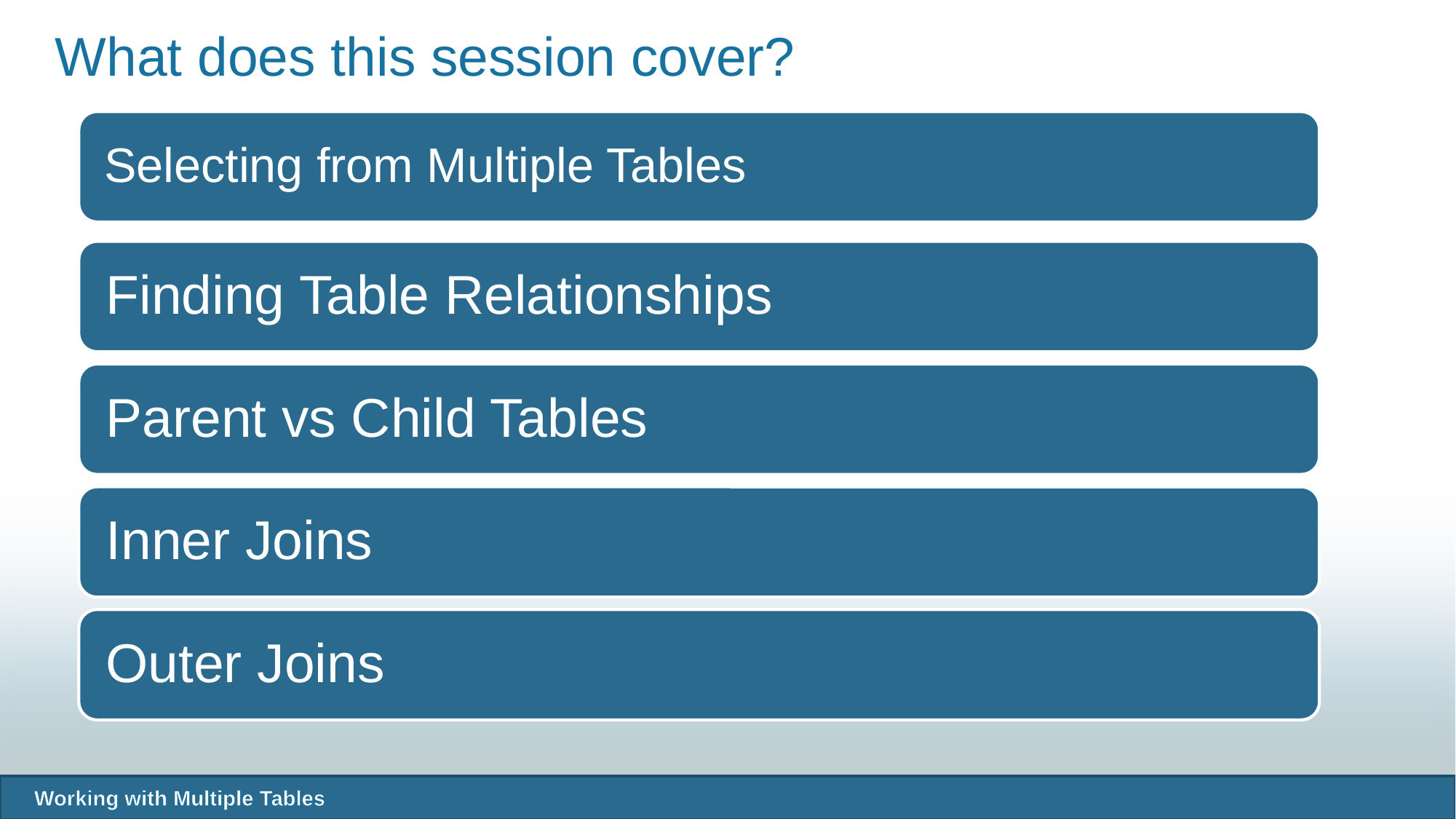

What does this session cover?
Selecting from Multiple Tables
Finding Table Relationships
Parent vs Child Tables
Inner Joins
Outer Joins